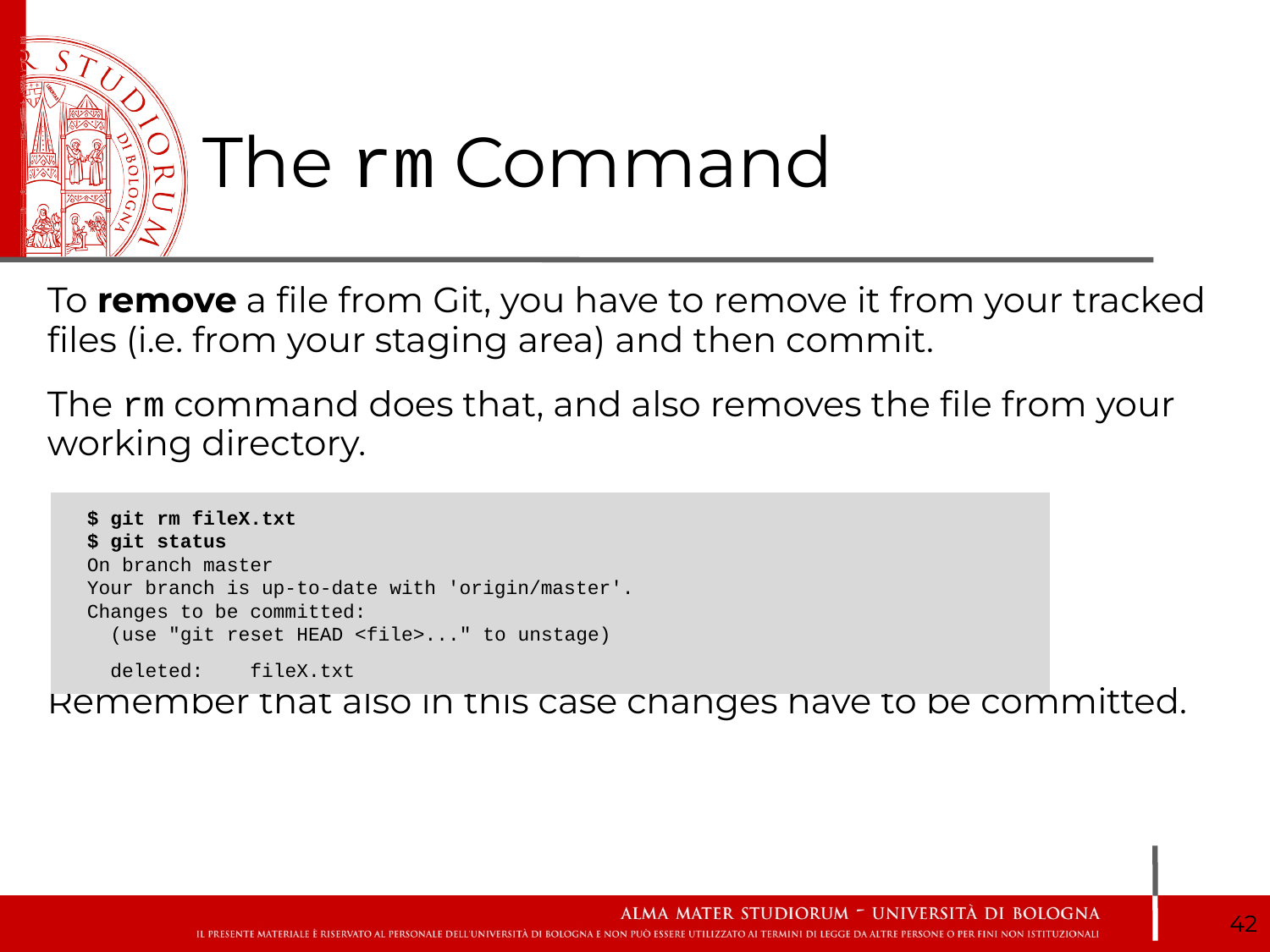

# The rm Command
To remove a file from Git, you have to remove it from your tracked files (i.e. from your staging area) and then commit.
The rm command does that, and also removes the file from your working directory.

Remember that also in this case changes have to be committed.

  $ git rm fileX.txt
  $ git status
  On branch master
  Your branch is up-to-date with 'origin/master'.
  Changes to be committed:
    (use "git reset HEAD <file>..." to unstage)

    deleted:    fileX.txt
42